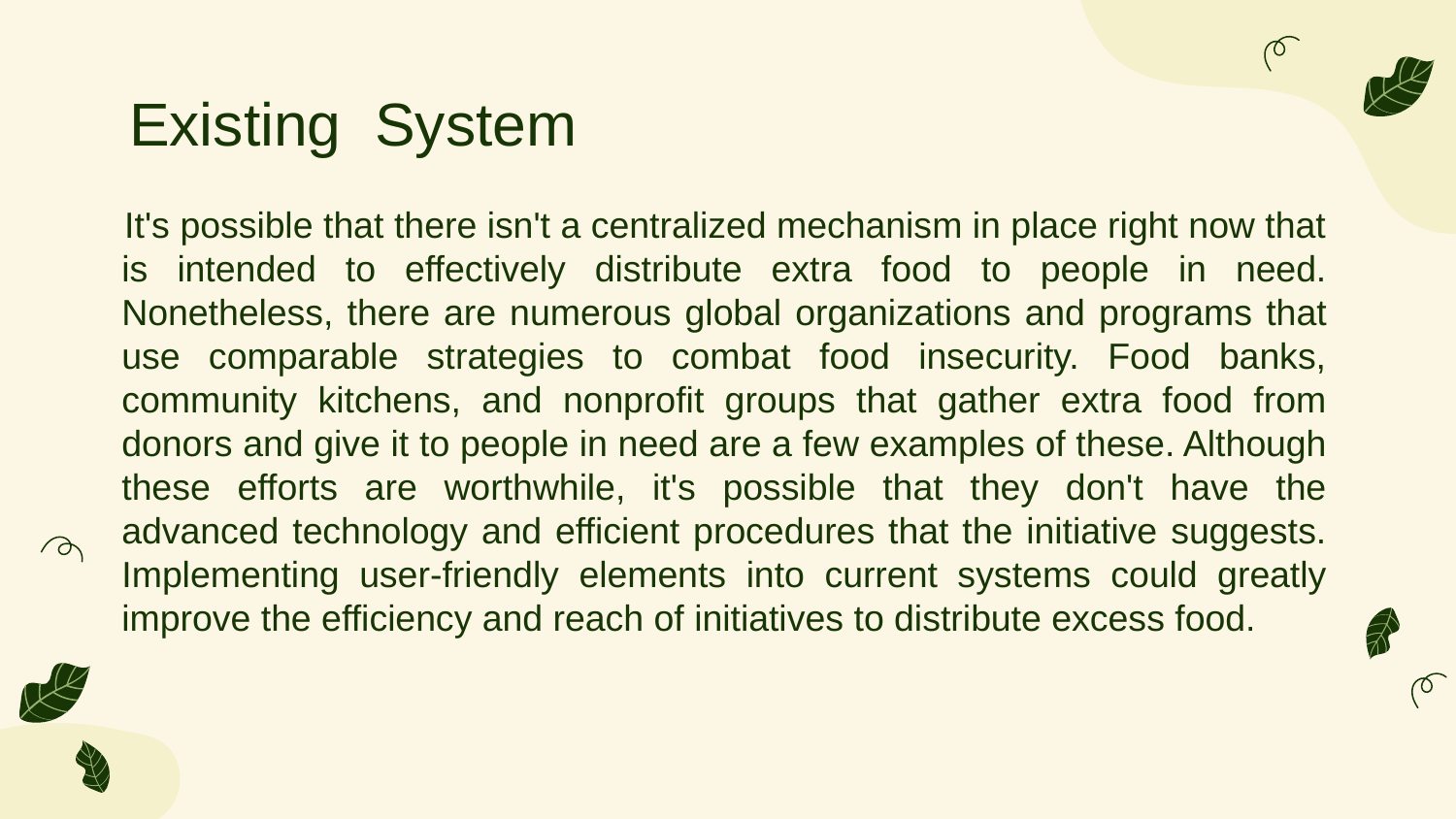

# Existing  System

     It's possible that there isn't a centralized mechanism in place right now that is intended to effectively distribute extra food to people in need. Nonetheless, there are numerous global organizations and programs that use comparable strategies to combat food insecurity. Food banks, community kitchens, and nonprofit groups that gather extra food from donors and give it to people in need are a few examples of these. Although these efforts are worthwhile, it's possible that they don't have the advanced technology and efficient procedures that the initiative suggests. Implementing user-friendly elements into current systems could greatly improve the efficiency and reach of initiatives to distribute excess food.